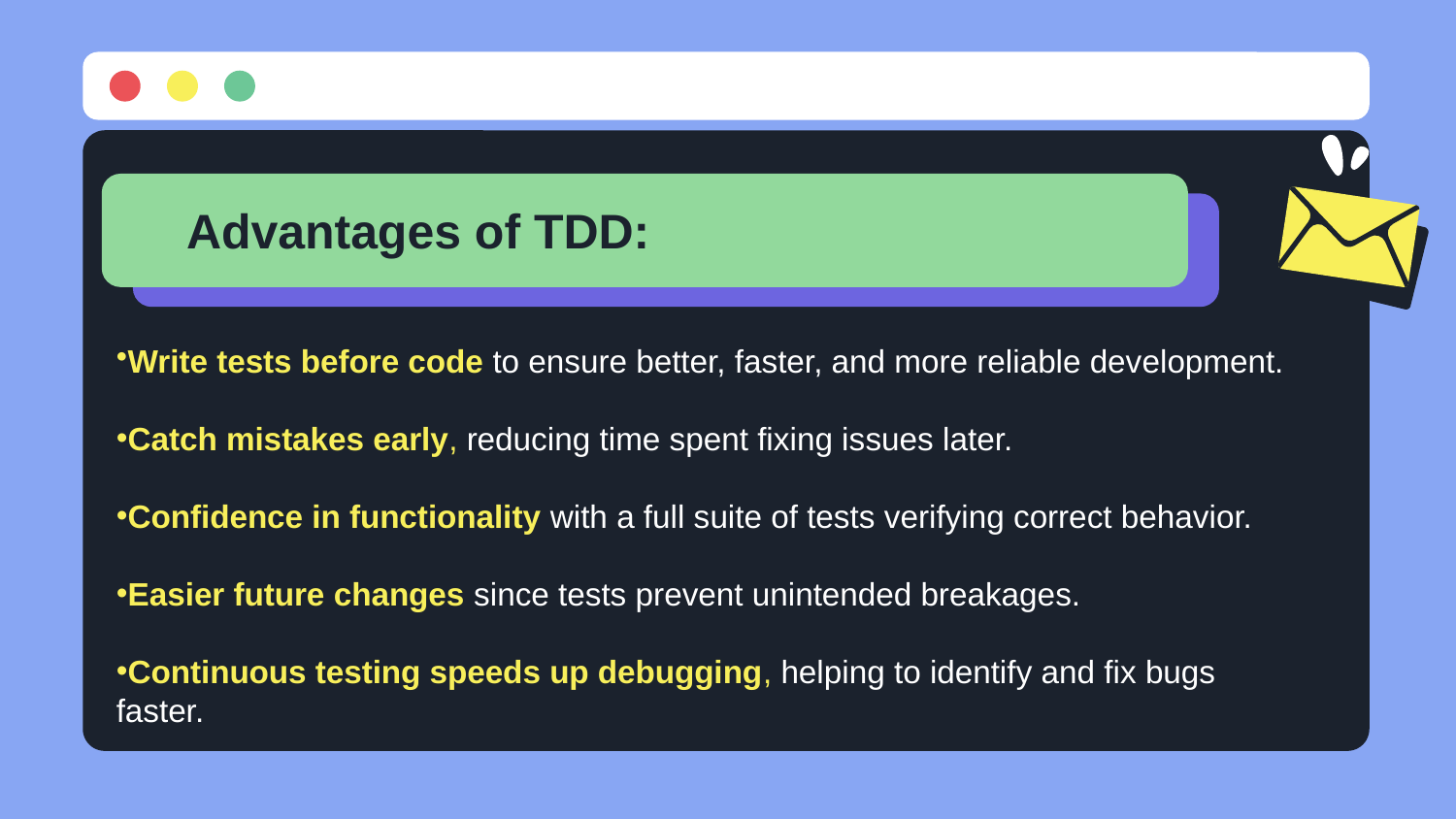

Advantages of TDD:
Write tests before code to ensure better, faster, and more reliable development.

Catch mistakes early, reducing time spent fixing issues later.

Confidence in functionality with a full suite of tests verifying correct behavior.

Easier future changes since tests prevent unintended breakages.

Continuous testing speeds up debugging, helping to identify and fix bugs faster.